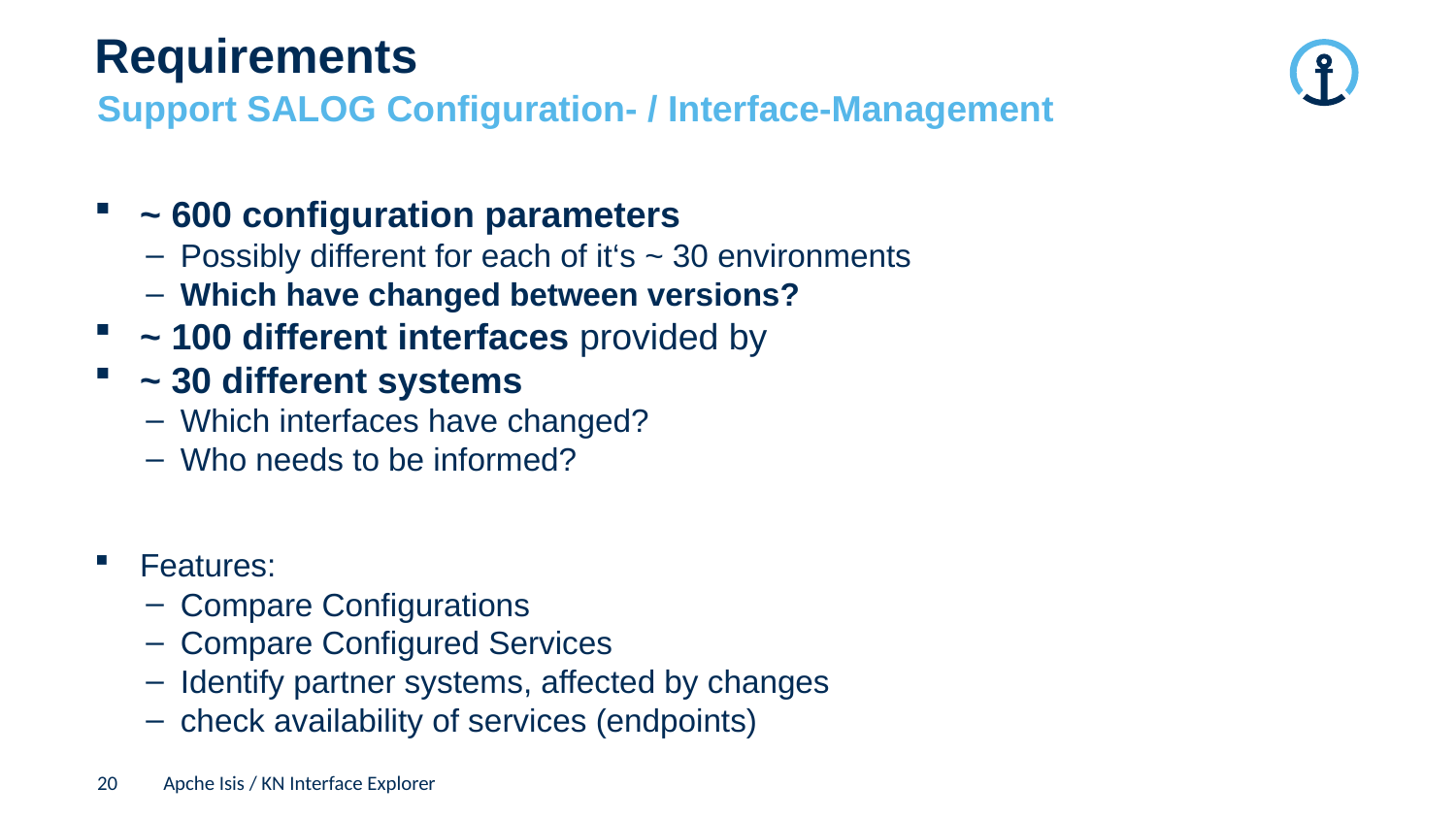

# Requirements
Support SALOG Configuration- / Interface-Management
~ 600 configuration parameters
Possibly different for each of it‘s ~ 30 environments
Which have changed between versions?
~ 100 different interfaces provided by
~ 30 different systems
Which interfaces have changed?
Who needs to be informed?

Features:
Compare Configurations
Compare Configured Services
Identify partner systems, affected by changes
check availability of services (endpoints)
20
Apche Isis / KN Interface Explorer